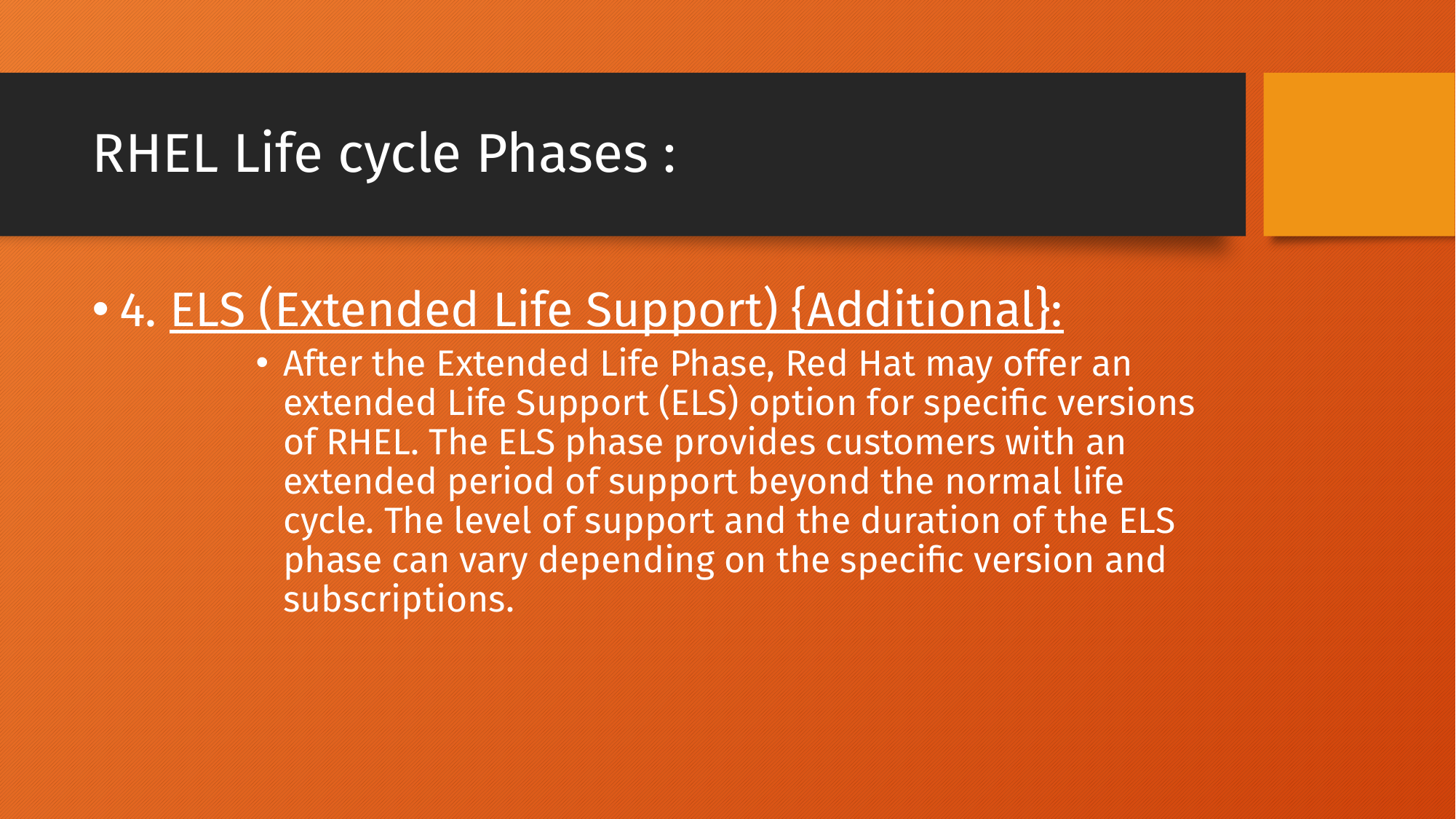

# RHEL Life cycle Phases :
4. ELS (Extended Life Support) {Additional}:
After the Extended Life Phase, Red Hat may offer an extended Life Support (ELS) option for specific versions of RHEL. The ELS phase provides customers with an extended period of support beyond the normal life cycle. The level of support and the duration of the ELS phase can vary depending on the specific version and subscriptions.